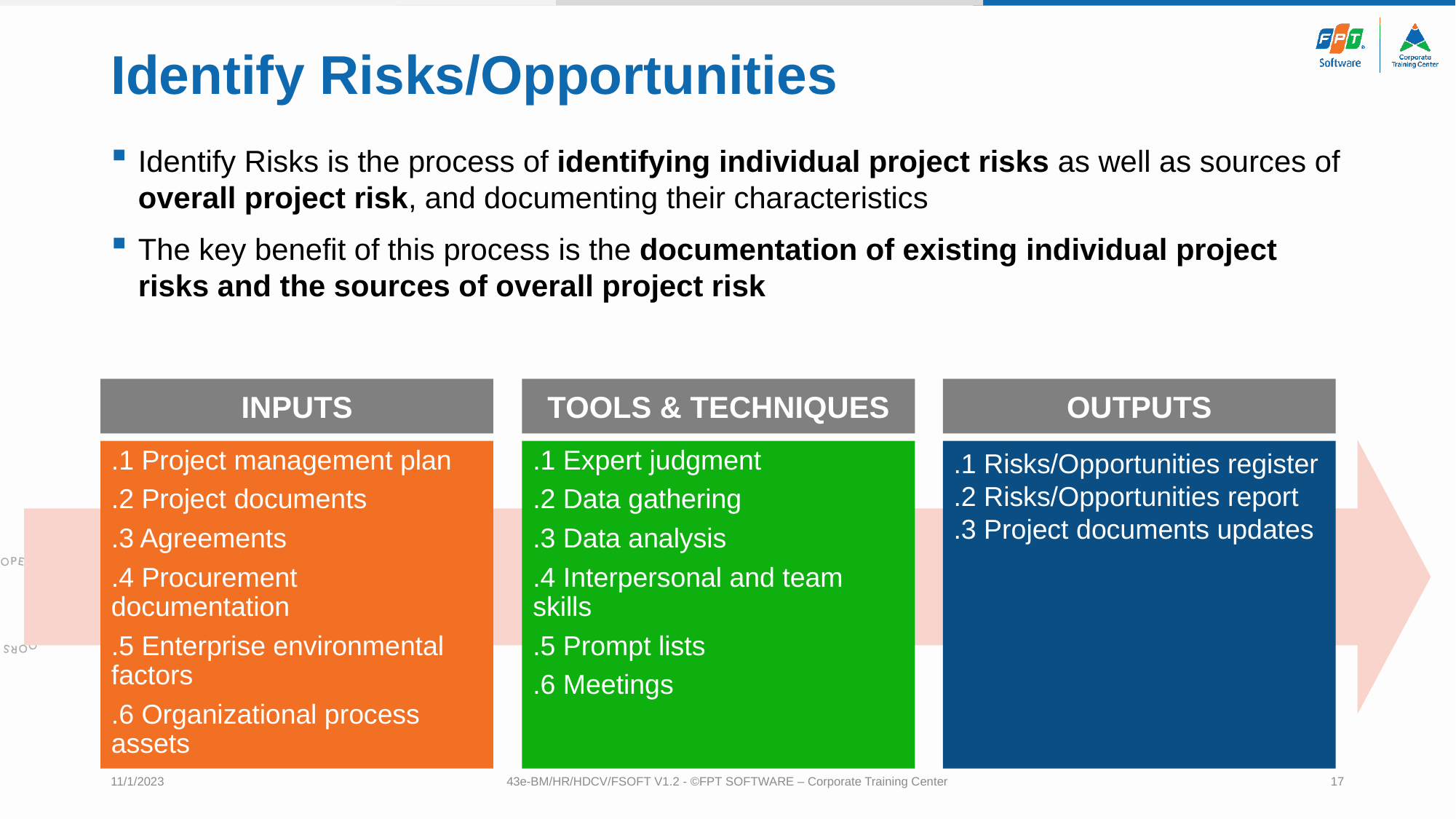

# Identify Risks/Opportunities
Identify Risks is the process of identifying individual project risks as well as sources of overall project risk, and documenting their characteristics
The key benefit of this process is the documentation of existing individual project risks and the sources of overall project risk
INPUTS
TOOLS & TECHNIQUES
OUTPUTS

.1 Project management plan
.2 Project documents
.3 Agreements
.4 Procurement documentation
.5 Enterprise environmental factors
.6 Organizational process assets
.1 Risks/Opportunities register
.2 Risks/Opportunities report
.3 Project documents updates

.1 Expert judgment
.2 Data gathering
.3 Data analysis
.4 Interpersonal and team skills
.5 Prompt lists
.6 Meetings
11/1/2023
43e-BM/HR/HDCV/FSOFT V1.2 - ©FPT SOFTWARE – Corporate Training Center
17